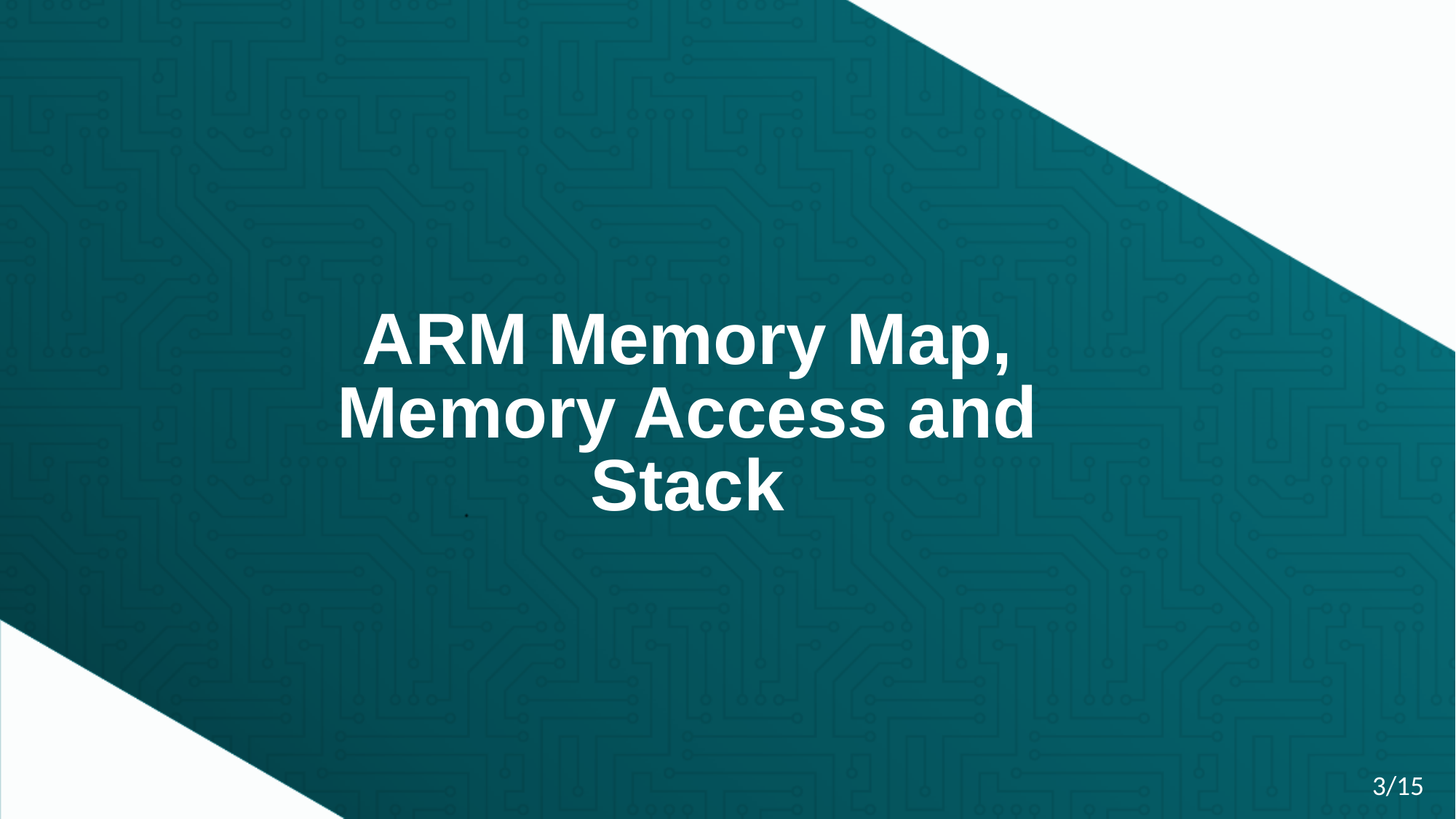

# ARM Memory Map, Memory Access and Stack
3/15